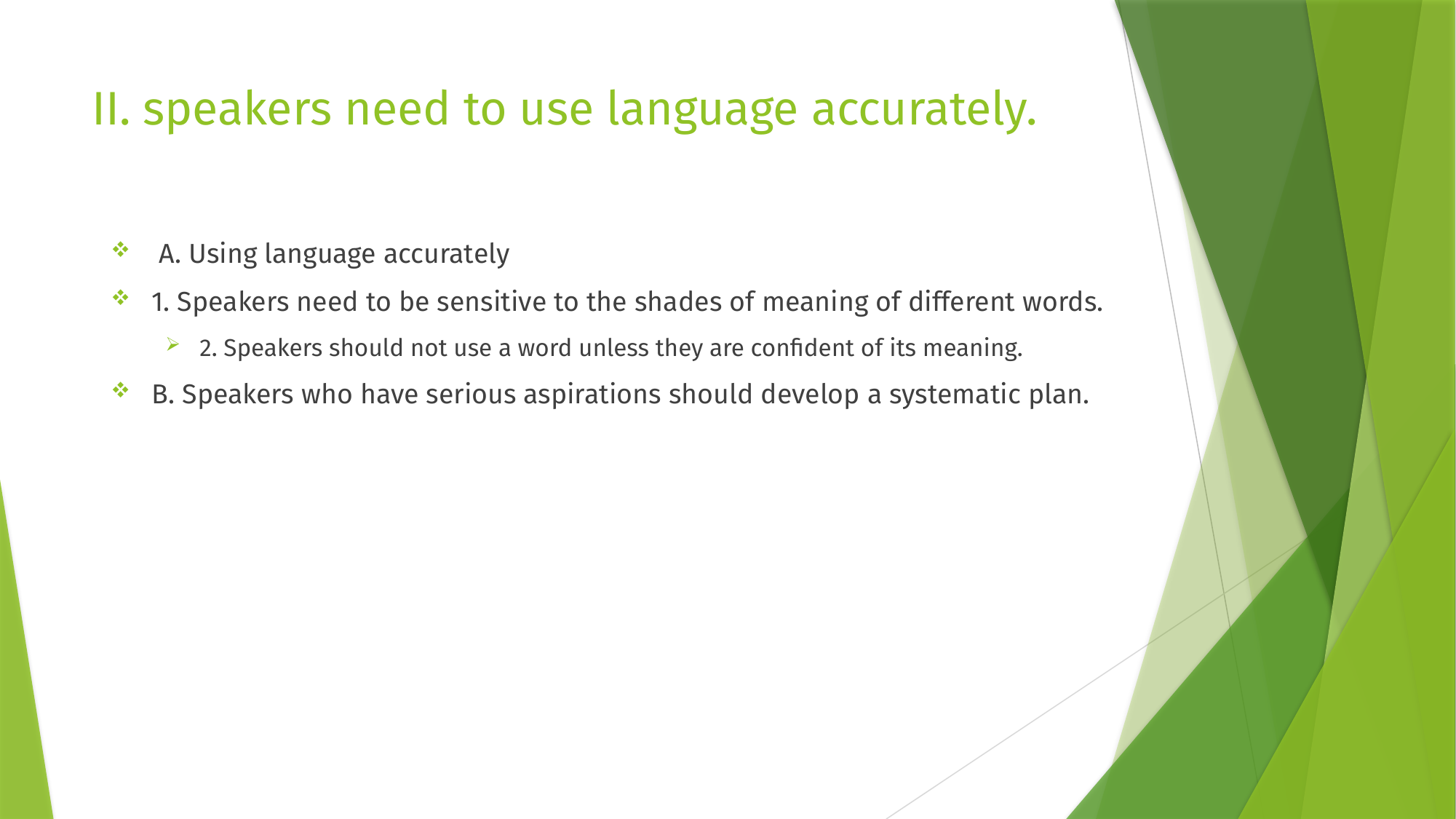

# II. speakers need to use language accurately.
 A. Using language accurately
1. Speakers need to be sensitive to the shades of meaning of different words.
2. Speakers should not use a word unless they are confident of its meaning.
B. Speakers who have serious aspirations should develop a systematic plan.